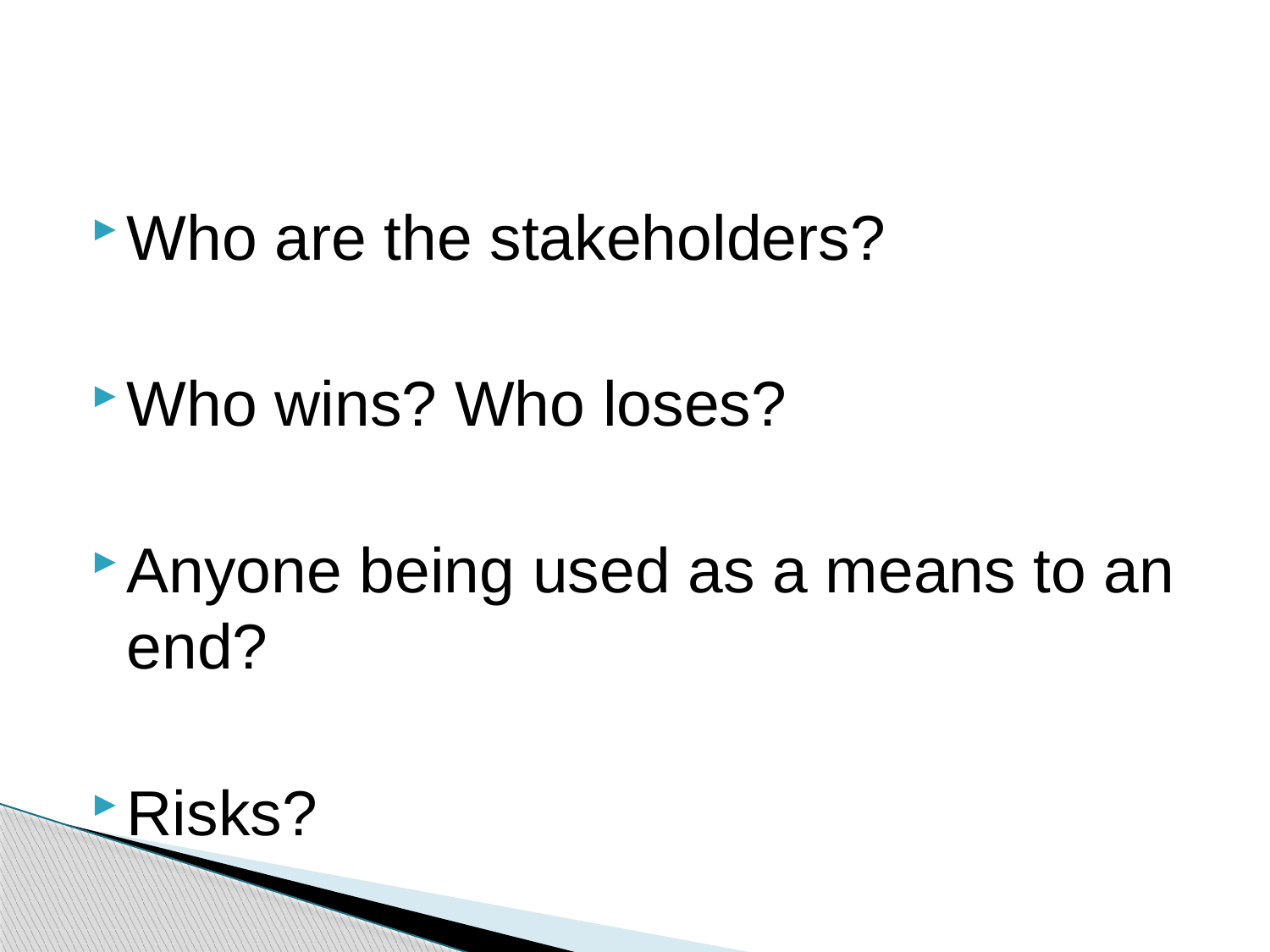

#
Who are the stakeholders?

Who wins? Who loses?

Anyone being used as a means to an end?

Risks?